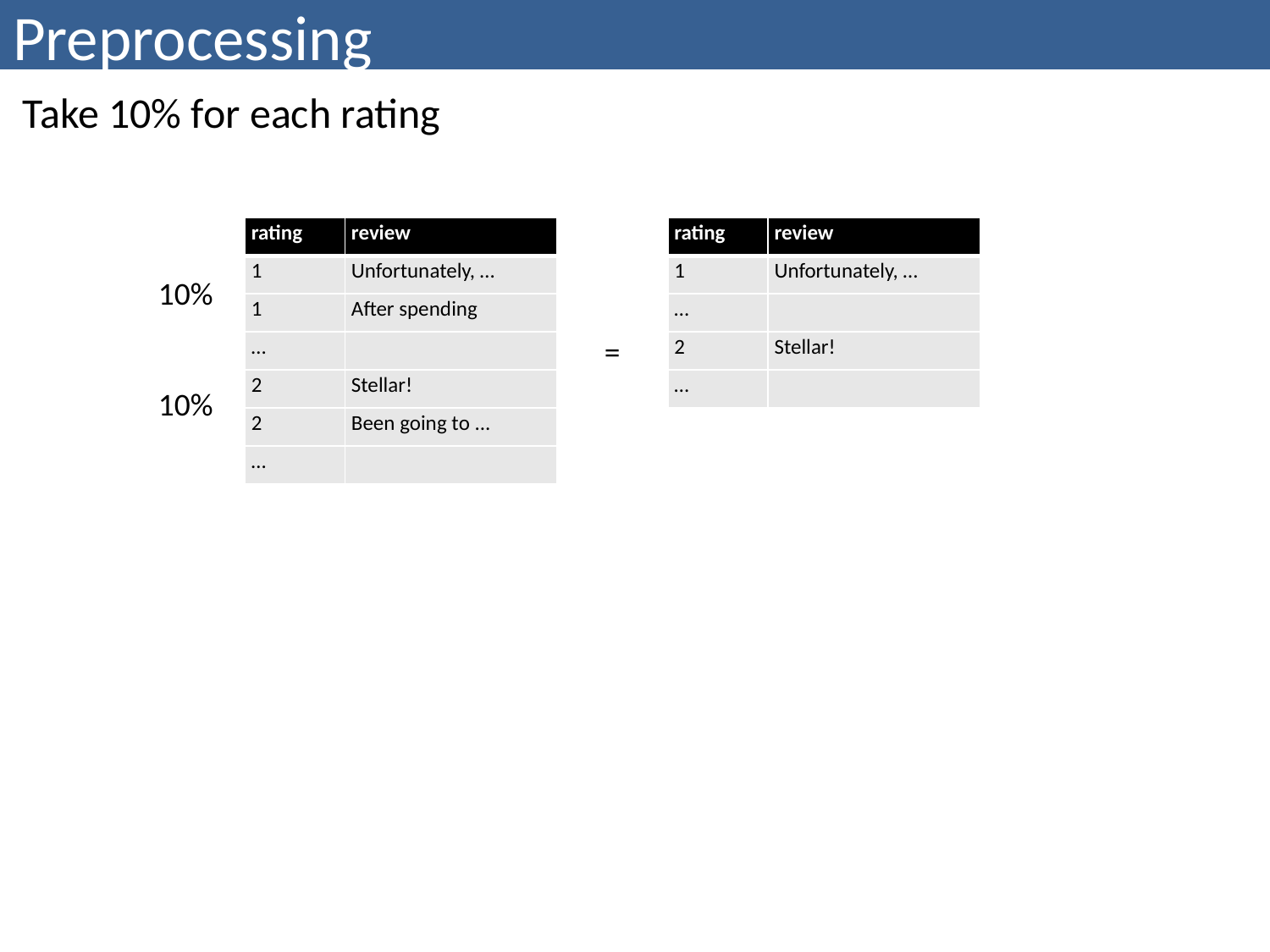

# Preprocessing
Take 10% for each rating

| rating | review |
| --- | --- |
| 1 | Unfortunately, … |
| 1 | After spending |
| … |  |
| 2 | Stellar! |
| 2 | Been going to ... |
| … |  |
| rating | review |
| --- | --- |
| 1 | Unfortunately, … |
| … |  |
| 2 | Stellar! |
| … |  |
10%
=
10%